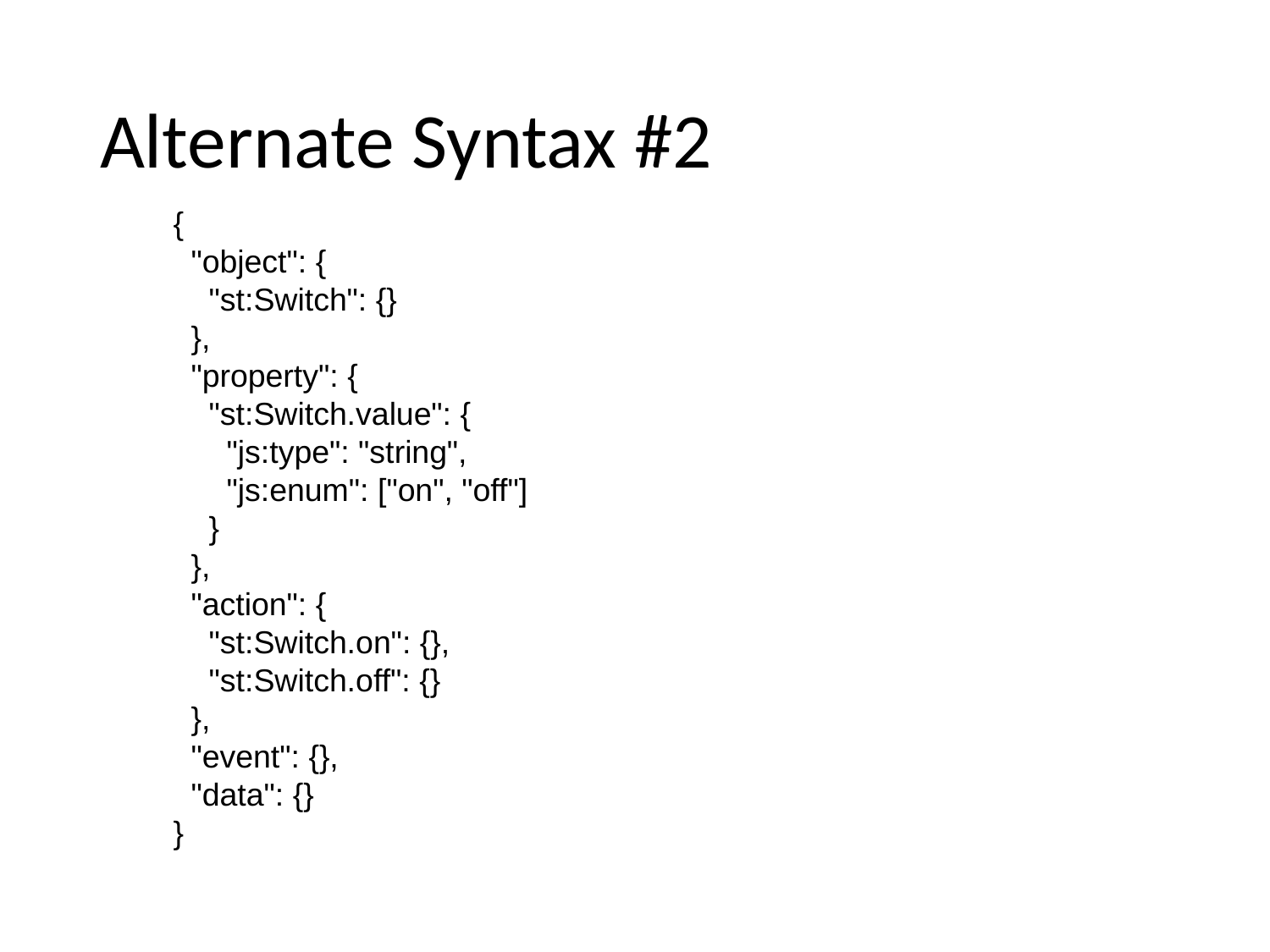

# Alternate Syntax #2
{
  "object": {
    "st:Switch": {}
  },
  "property": {
    "st:Switch.value": {
      "js:type": "string",
      "js:enum": ["on", "off"]
    }
  },
  "action": {
    "st:Switch.on": {},
    "st:Switch.off": {}
  },
  "event": {},
  "data": {}
}